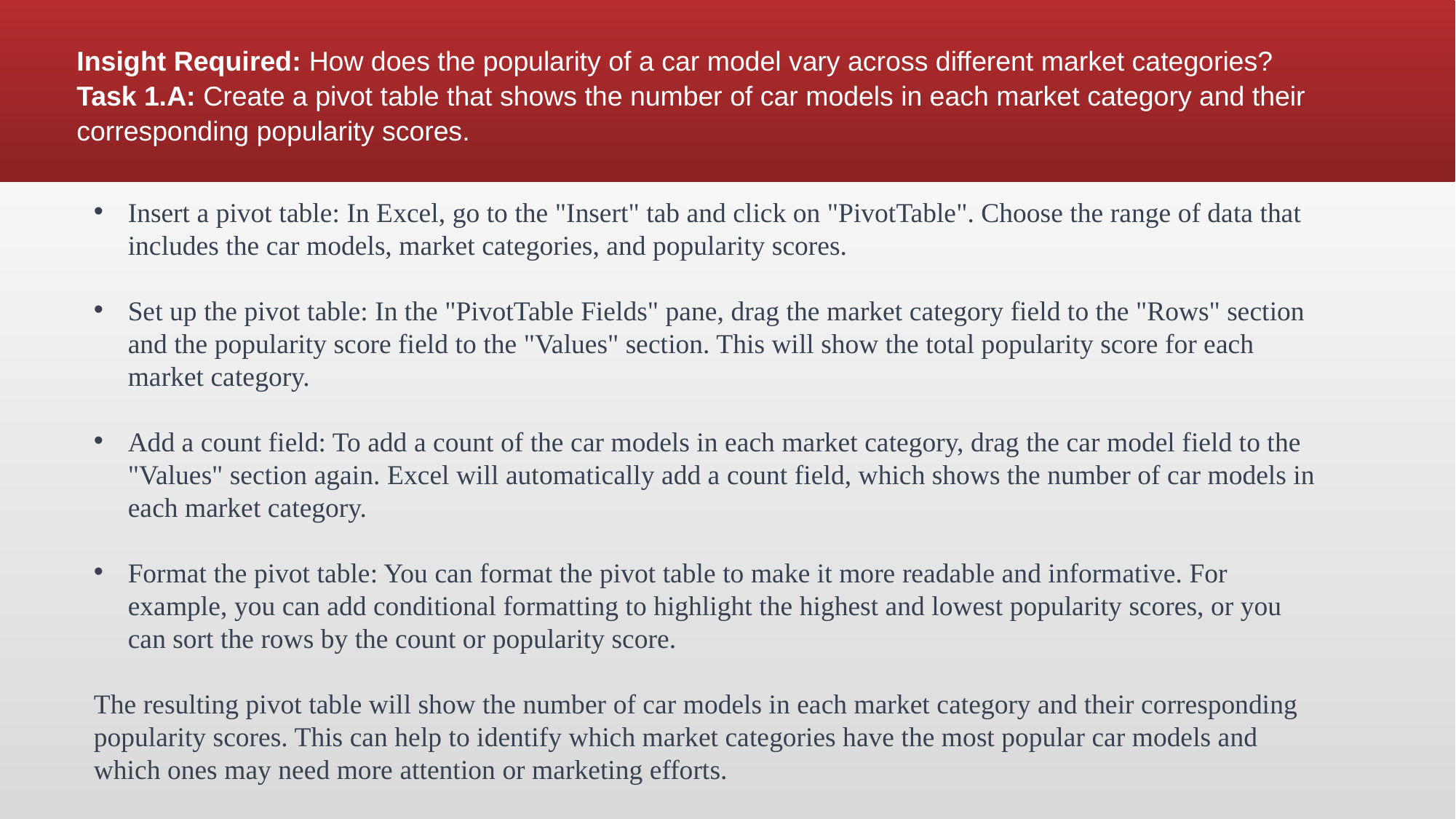

# Insight Required: How does the popularity of a car model vary across different market categories? Task 1.A: Create a pivot table that shows the number of car models in each market category and their corresponding popularity scores.
Insert a pivot table: In Excel, go to the "Insert" tab and click on "PivotTable". Choose the range of data that includes the car models, market categories, and popularity scores.

Set up the pivot table: In the "PivotTable Fields" pane, drag the market category field to the "Rows" section and the popularity score field to the "Values" section. This will show the total popularity score for each market category.

Add a count field: To add a count of the car models in each market category, drag the car model field to the "Values" section again. Excel will automatically add a count field, which shows the number of car models in each market category.

Format the pivot table: You can format the pivot table to make it more readable and informative. For example, you can add conditional formatting to highlight the highest and lowest popularity scores, or you can sort the rows by the count or popularity score.

The resulting pivot table will show the number of car models in each market category and their corresponding popularity scores. This can help to identify which market categories have the most popular car models and which ones may need more attention or marketing efforts.